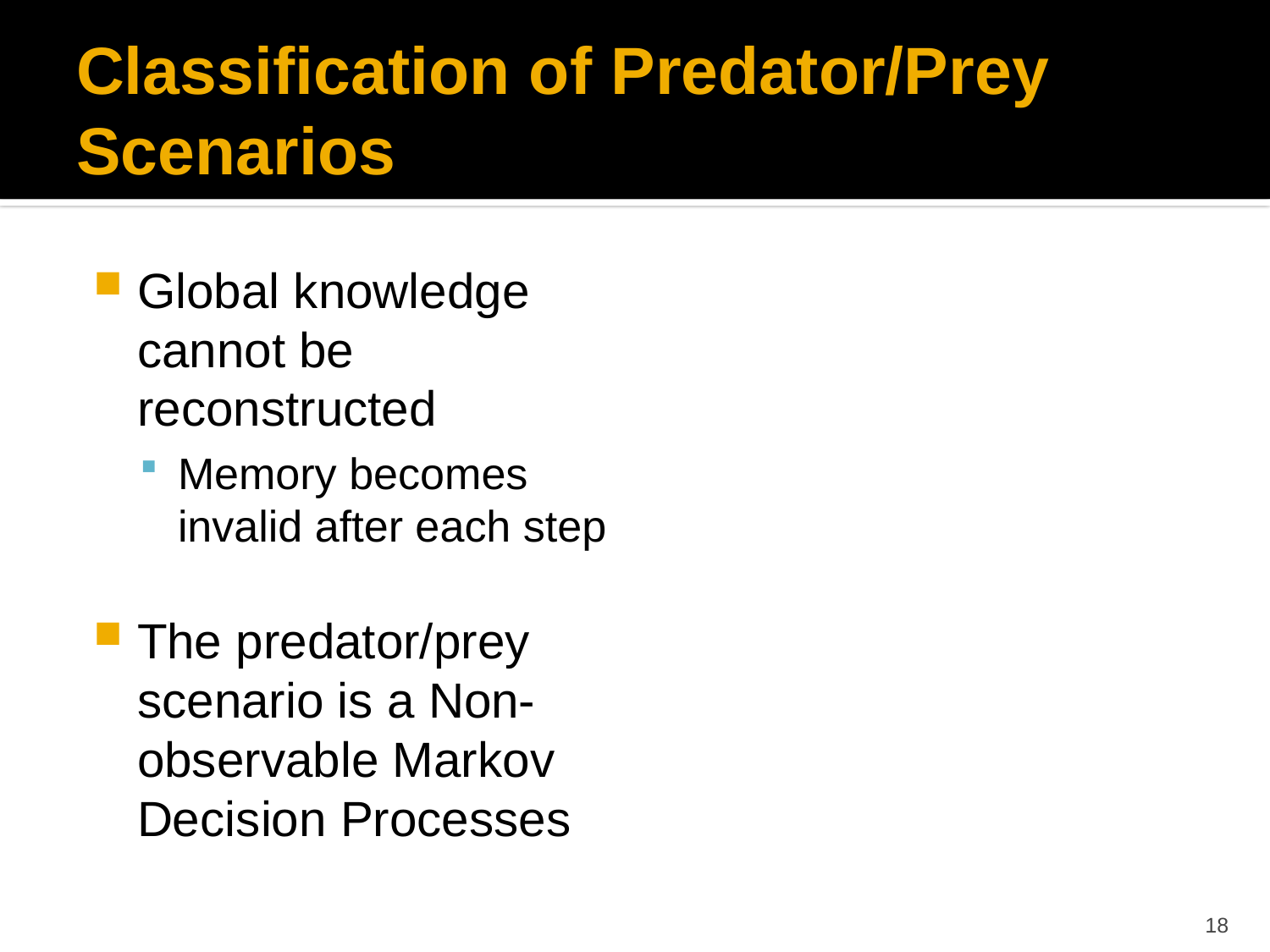

# Classification of Predator/Prey Scenarios
Global knowledge cannot be reconstructed
Memory becomes invalid after each step

The predator/prey scenario is a Non-observable Markov Decision Processes

18